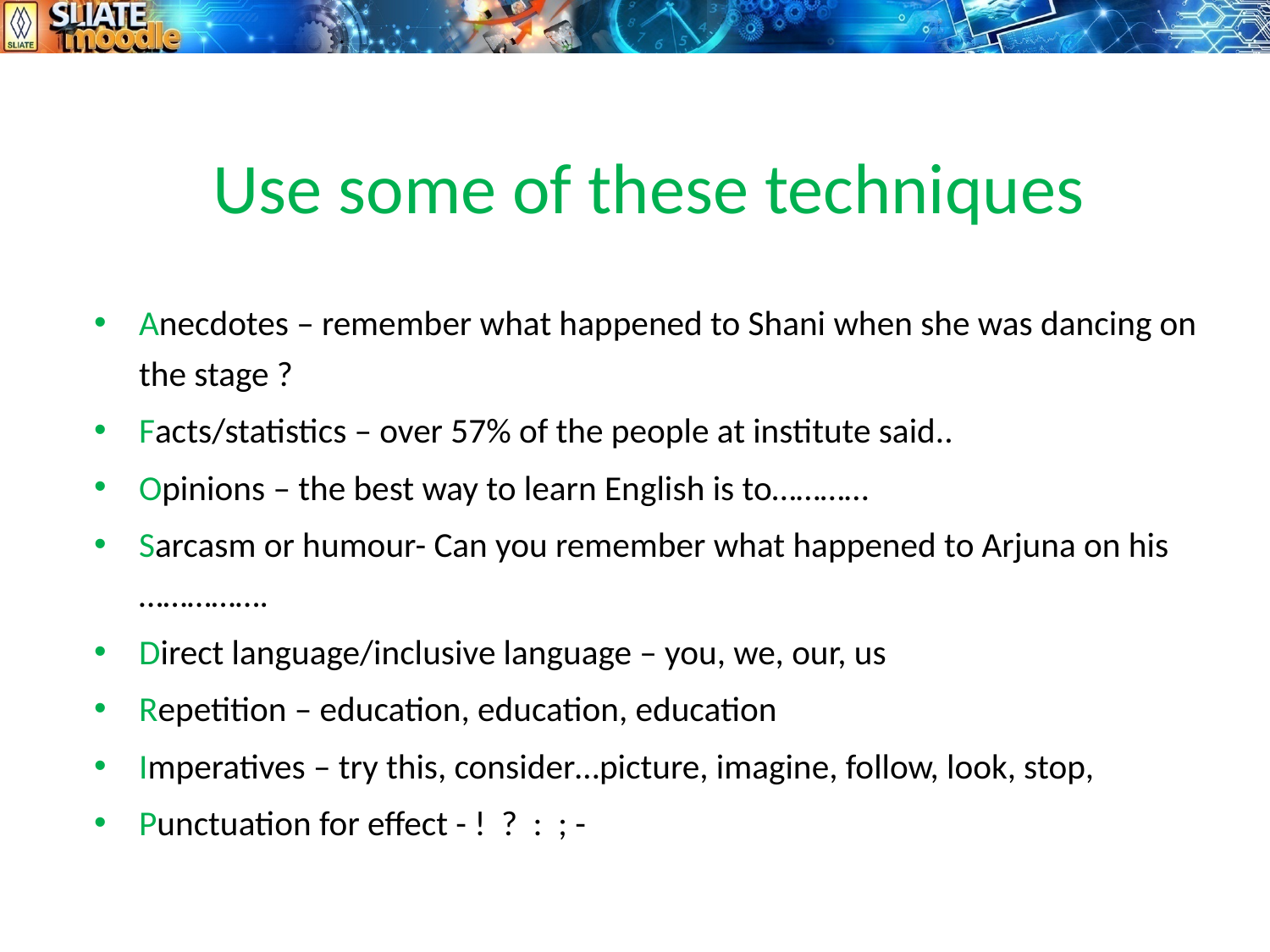

# Use some of these techniques

Anecdotes – remember what happened to Shani when she was dancing on the stage ?
Facts/statistics – over 57% of the people at institute said..
Opinions – the best way to learn English is to…………
Sarcasm or humour- Can you remember what happened to Arjuna on his …………….
Direct language/inclusive language – you, we, our, us
Repetition – education, education, education
Imperatives – try this, consider…picture, imagine, follow, look, stop,
Punctuation for effect - !  ?  :  ; -